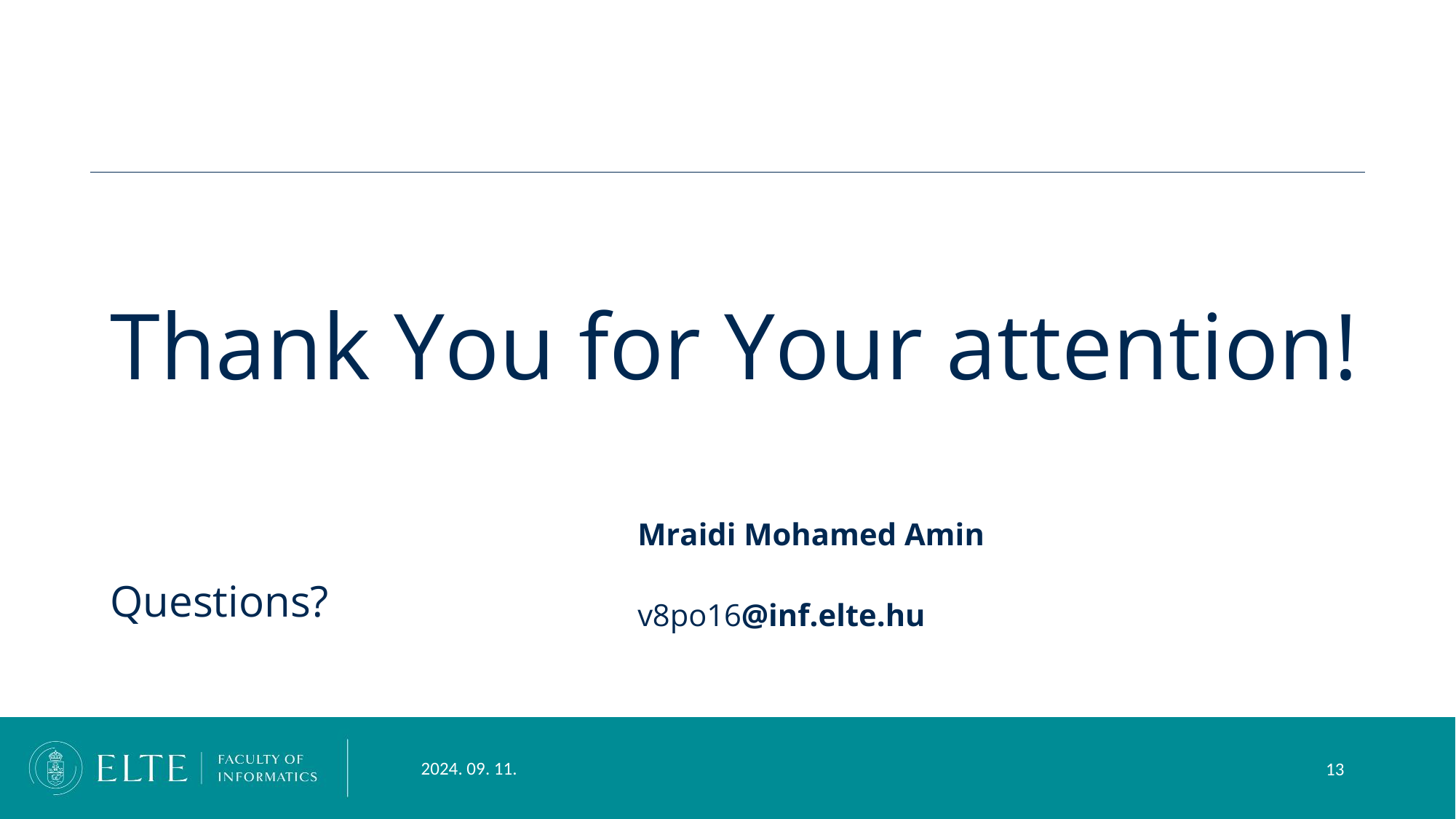

# Thank You for Your attention!

Mraidi Mohamed Amin
v8po16@inf.elte.hu

Questions?

2024. 09. 11.
13